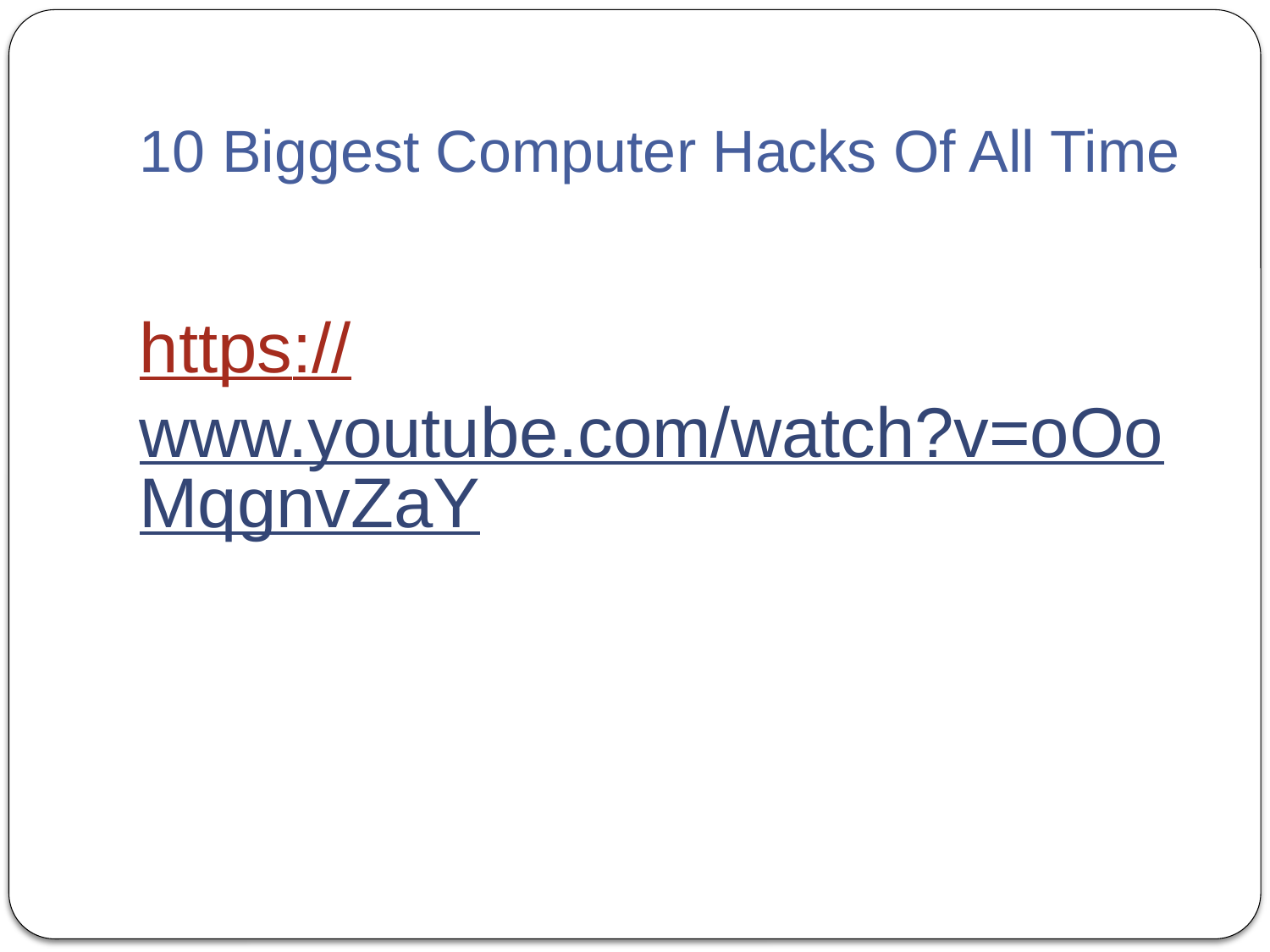

# 10 Biggest Computer Hacks Of All Time

https://www.youtube.com/watch?v=oOoMqgnvZaY